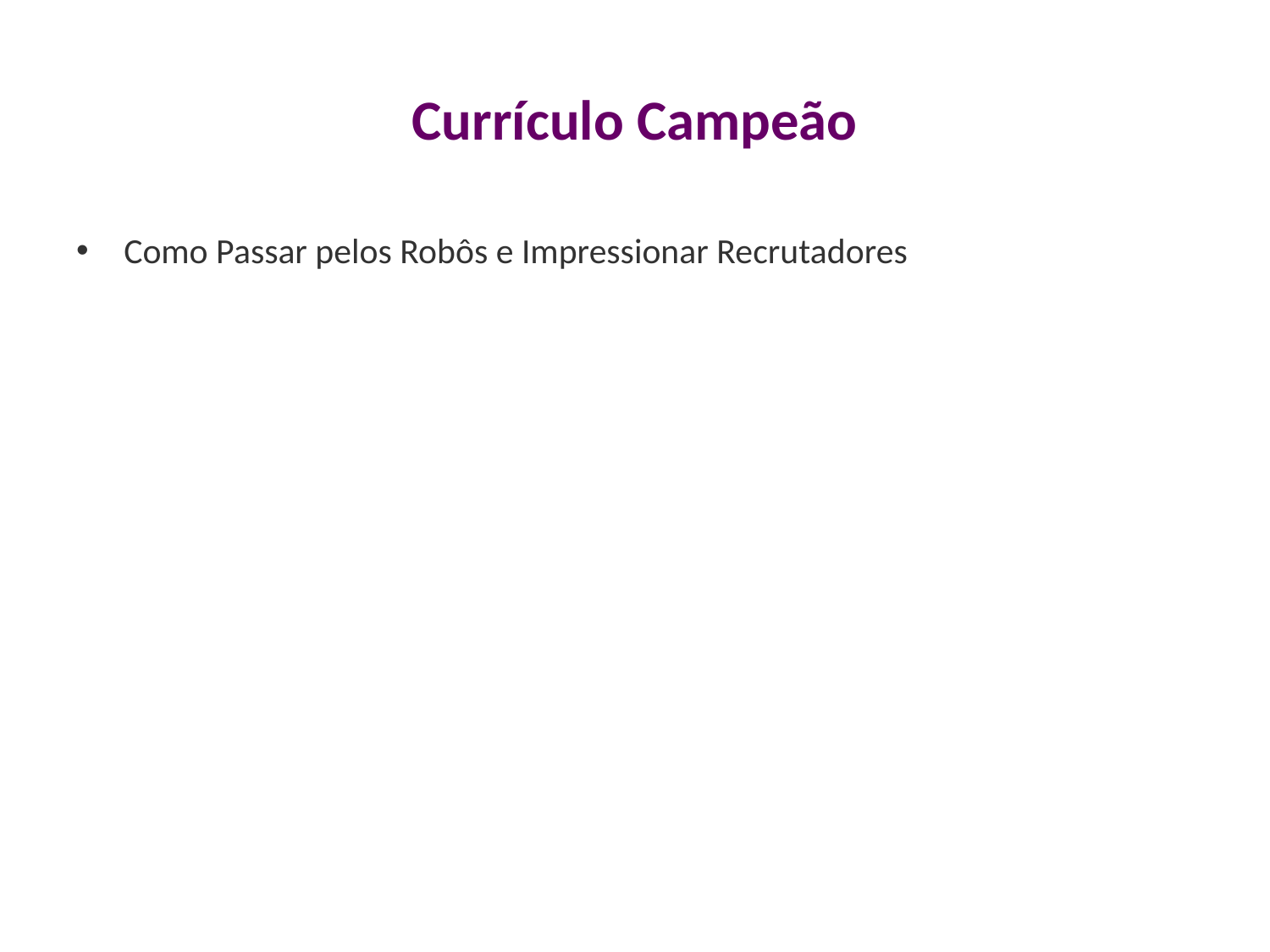

# Currículo Campeão
Como Passar pelos Robôs e Impressionar Recrutadores